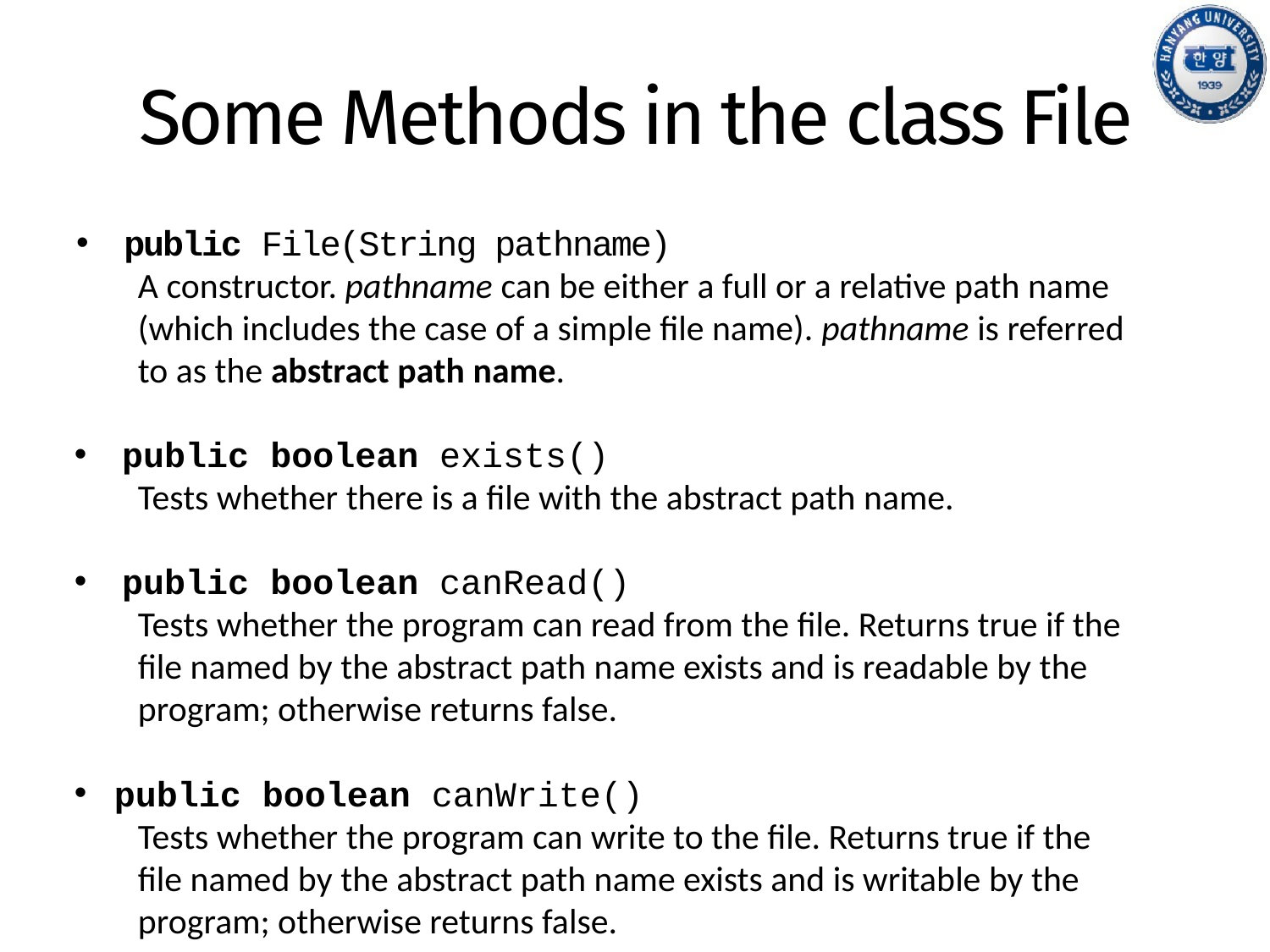

# Some Methods in the class File
public File(String pathname)
A constructor. pathname can be either a full or a relative path name (which includes the case of a simple file name). pathname is referred to as the abstract path name.

public boolean exists()
Tests whether there is a file with the abstract path name.

public boolean canRead()
Tests whether the program can read from the file. Returns true if the file named by the abstract path name exists and is readable by the program; otherwise returns false.

public boolean canWrite()
Tests whether the program can write to the file. Returns true if the file named by the abstract path name exists and is writable by the program; otherwise returns false.